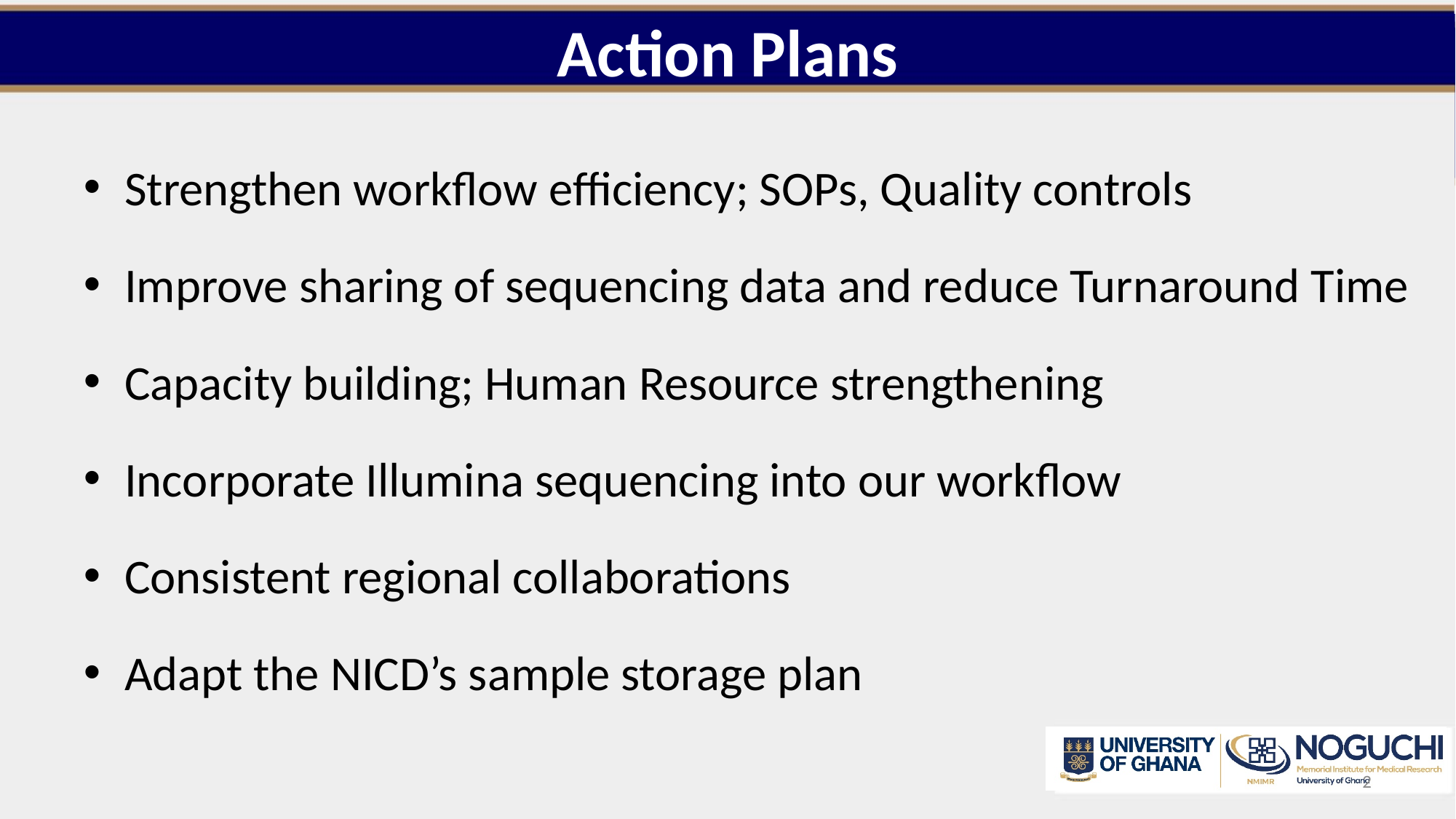

# Action Plans
Strengthen workflow efficiency; SOPs, Quality controls
Improve sharing of sequencing data and reduce Turnaround Time
Capacity building; Human Resource strengthening
Incorporate Illumina sequencing into our workflow
Consistent regional collaborations
Adapt the NICD’s sample storage plan

2